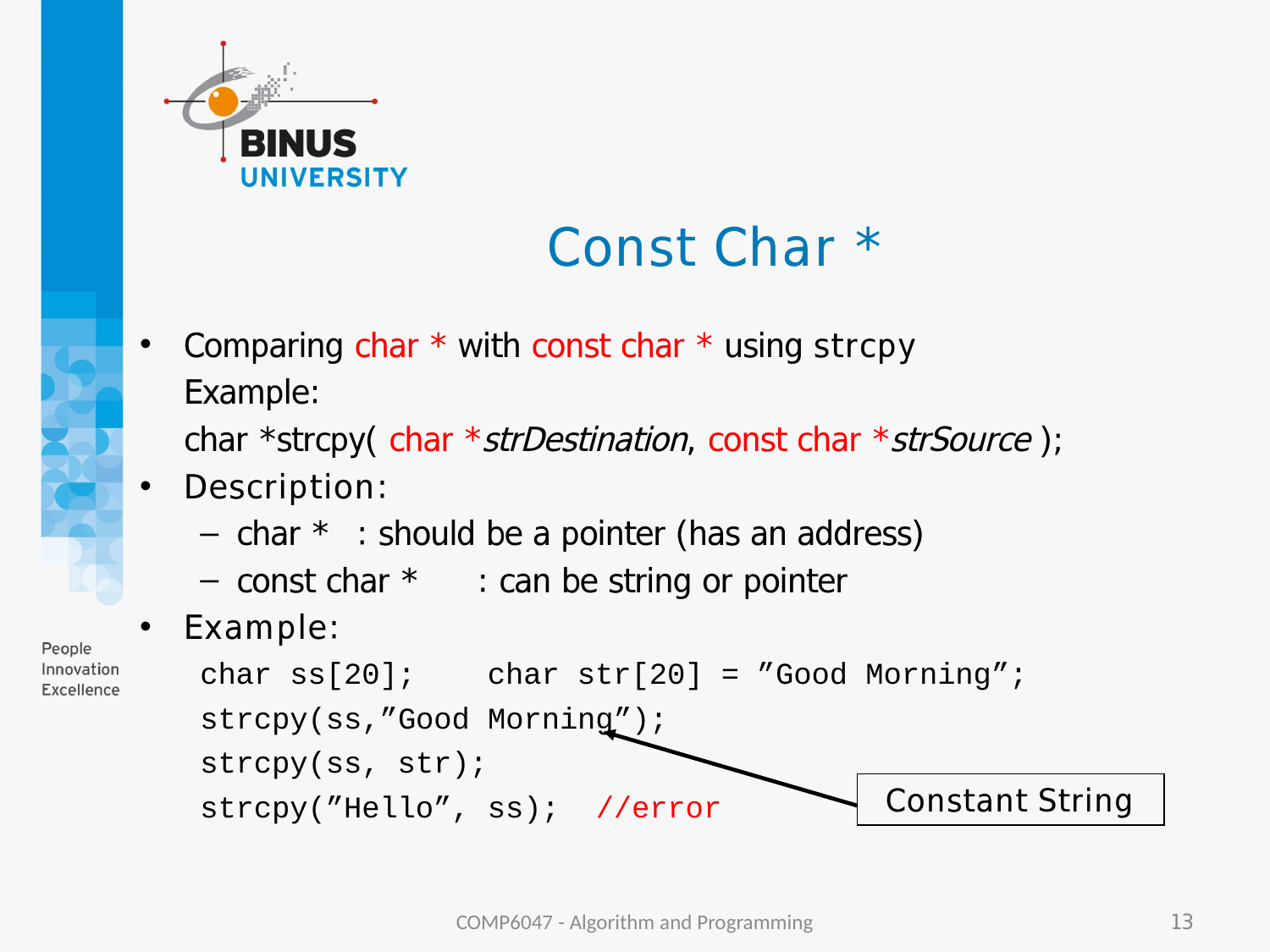

# Const Char *
Comparing char * with const char * using strcpy
	Example:
	char *strcpy( char *strDestination, const char *strSource );
Description:
char * 		: should be a pointer (has an address)
const char *	: can be string or pointer
Example:
char ss[20];    char str[20] = ”Good Morning”;
strcpy(ss,”Good Morning”);
strcpy(ss, str);
strcpy(”Hello”, ss);  //error

Constant String
COMP6047 - Algorithm and Programming
13